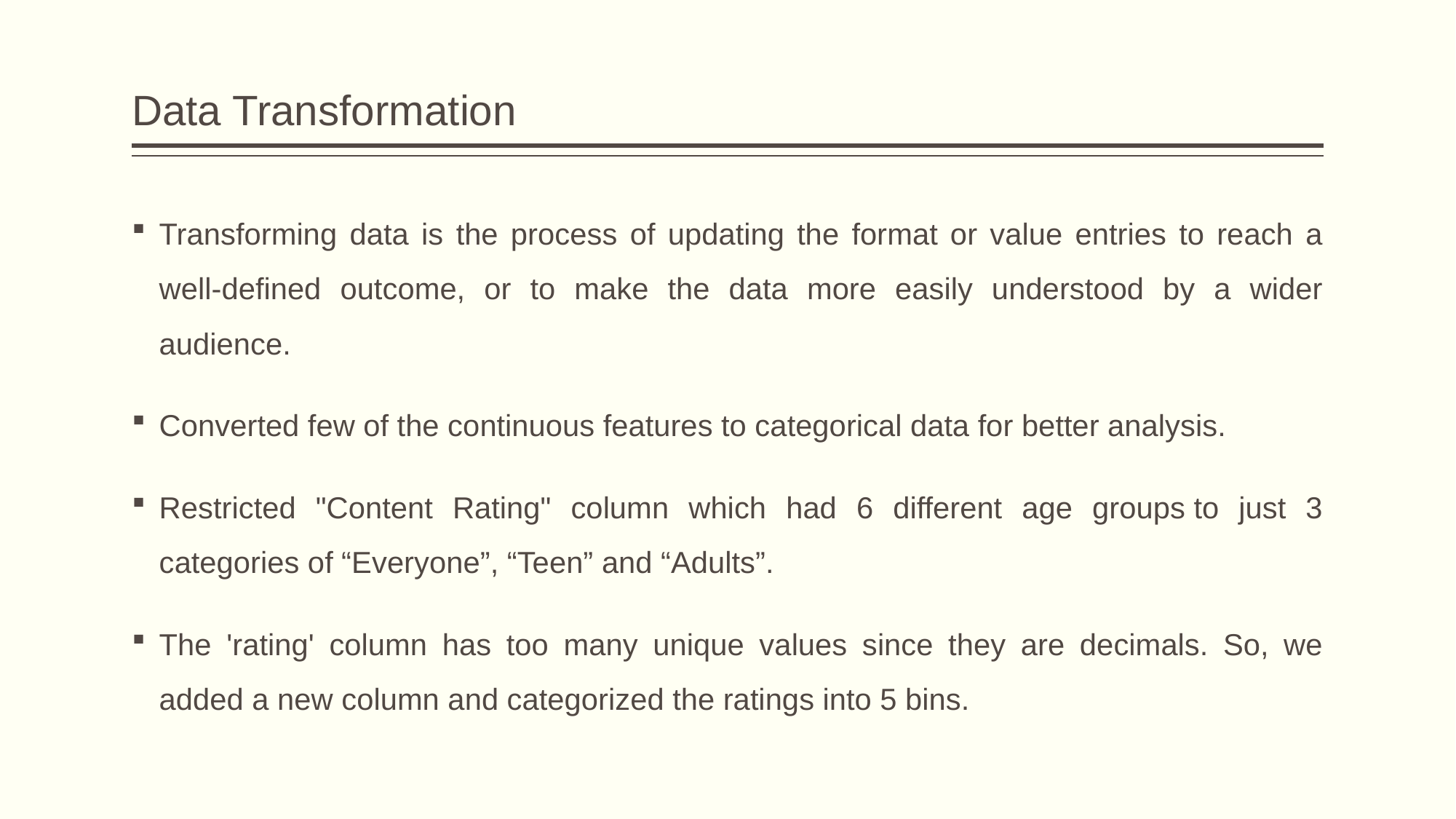

# Data Transformation
Transforming data is the process of updating the format or value entries to reach a well-defined outcome, or to make the data more easily understood by a wider audience.
Converted few of the continuous features to categorical data for better analysis.
Restricted "Content Rating" column which had 6 different age groups to just 3 categories of “Everyone”, “Teen” and “Adults”.
The 'rating' column has too many unique values since they are decimals. So, we added a new column and categorized the ratings into 5 bins.